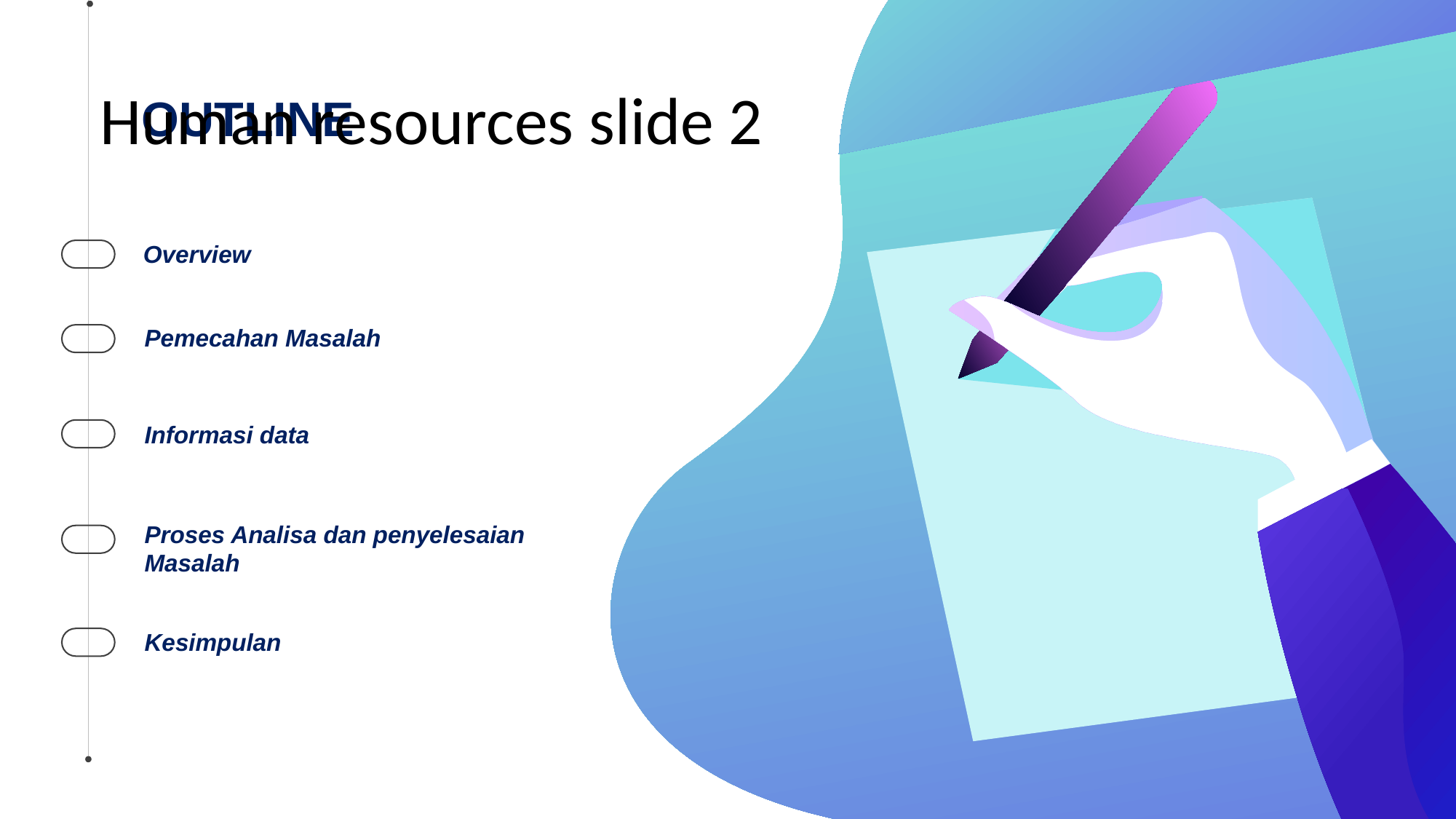

# Human resources slide 2
OUTLINE
Overview

Pemecahan Masalah

Informasi data
Proses Analisa dan penyelesaian Masalah
Kesimpulan